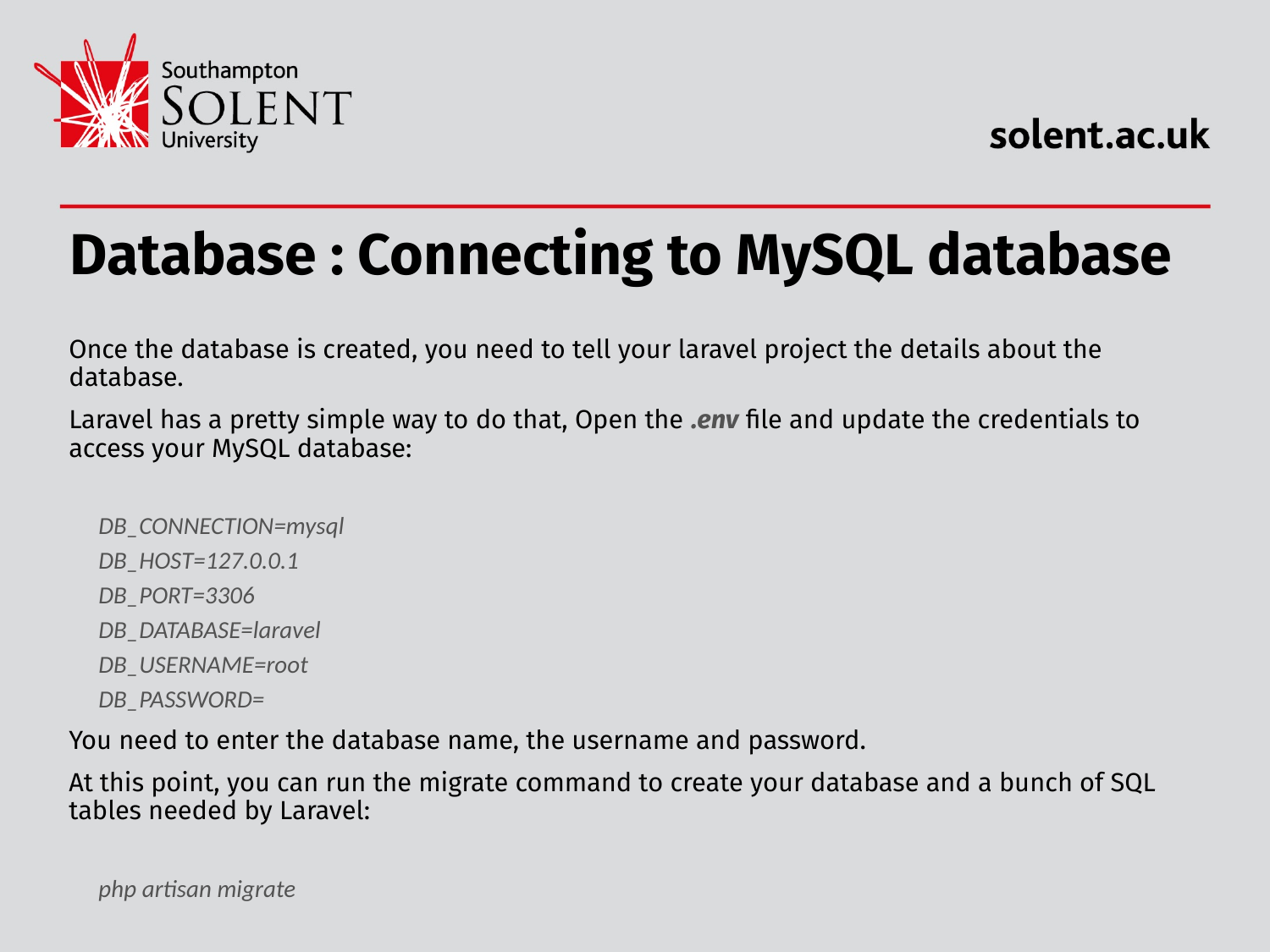

# Database : Connecting to MySQL database
Once the database is created, you need to tell your laravel project the details about the database.
Laravel has a pretty simple way to do that, Open the .env file and update the credentials to access your MySQL database:

DB_CONNECTION=mysql
DB_HOST=127.0.0.1
DB_PORT=3306
DB_DATABASE=laravel
DB_USERNAME=root
DB_PASSWORD=
You need to enter the database name, the username and password.
At this point, you can run the migrate command to create your database and a bunch of SQL tables needed by Laravel:

php artisan migrate
2
19